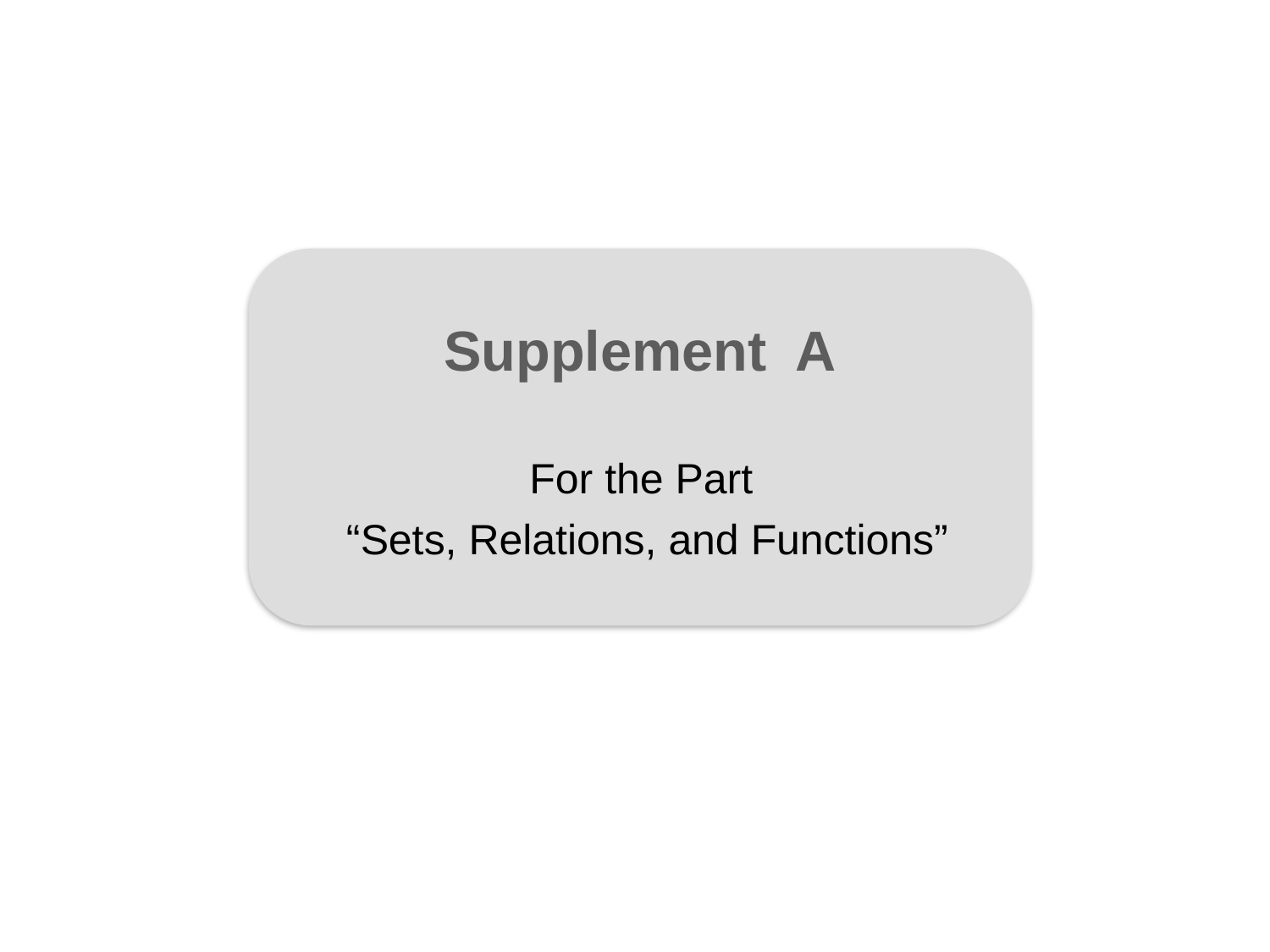

Supplement  A

For the Part
“Sets, Relations, and Functions”